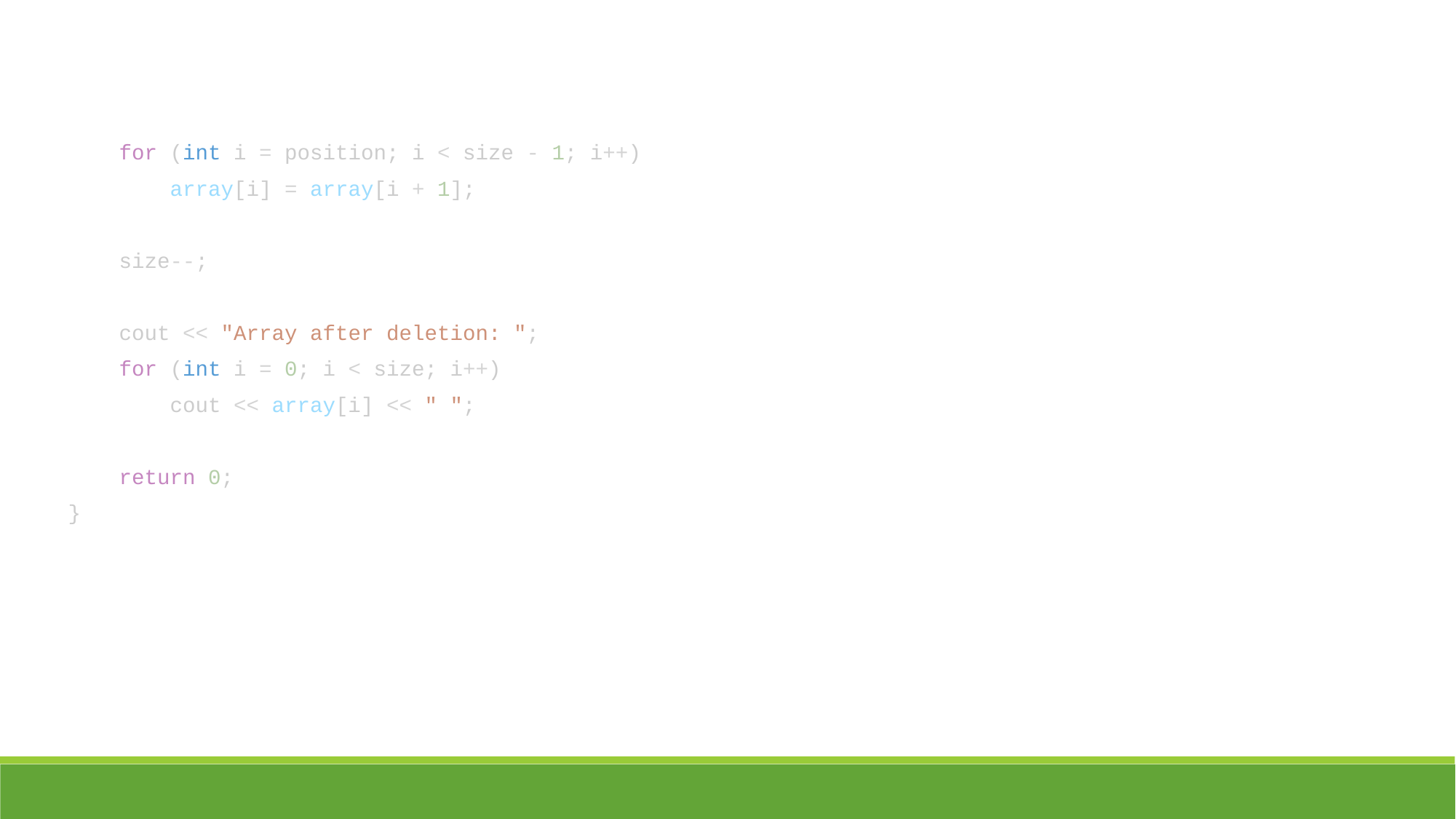

for (int i = position; i < size - 1; i++)
        array[i] = array[i + 1];

    size--;

    cout << "Array after deletion: ";
    for (int i = 0; i < size; i++)
        cout << array[i] << " ";

    return 0;
}